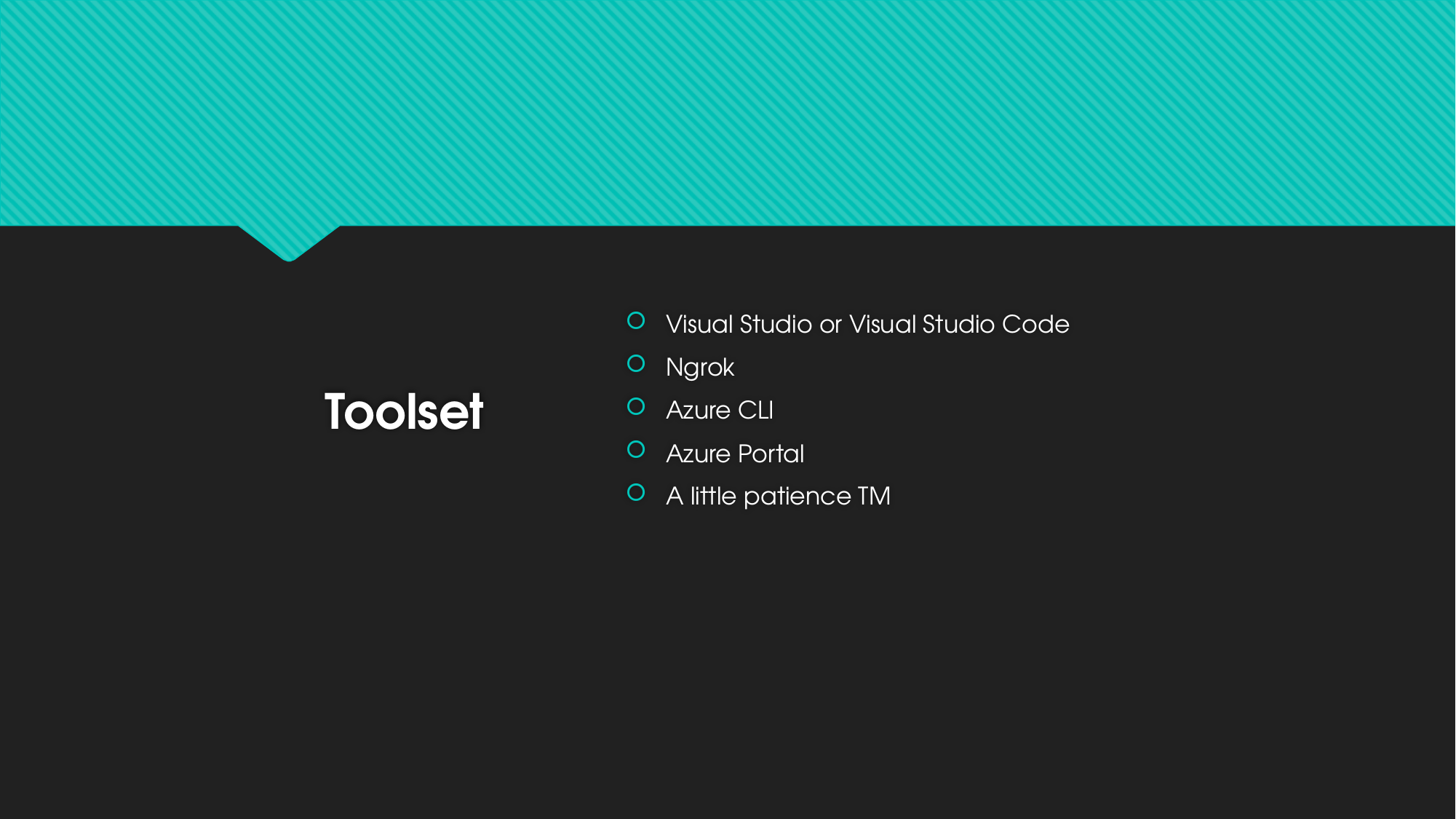

Visual Studio or Visual Studio Code
Ngrok
Azure CLI
Azure Portal
A little patience TM
# Toolset